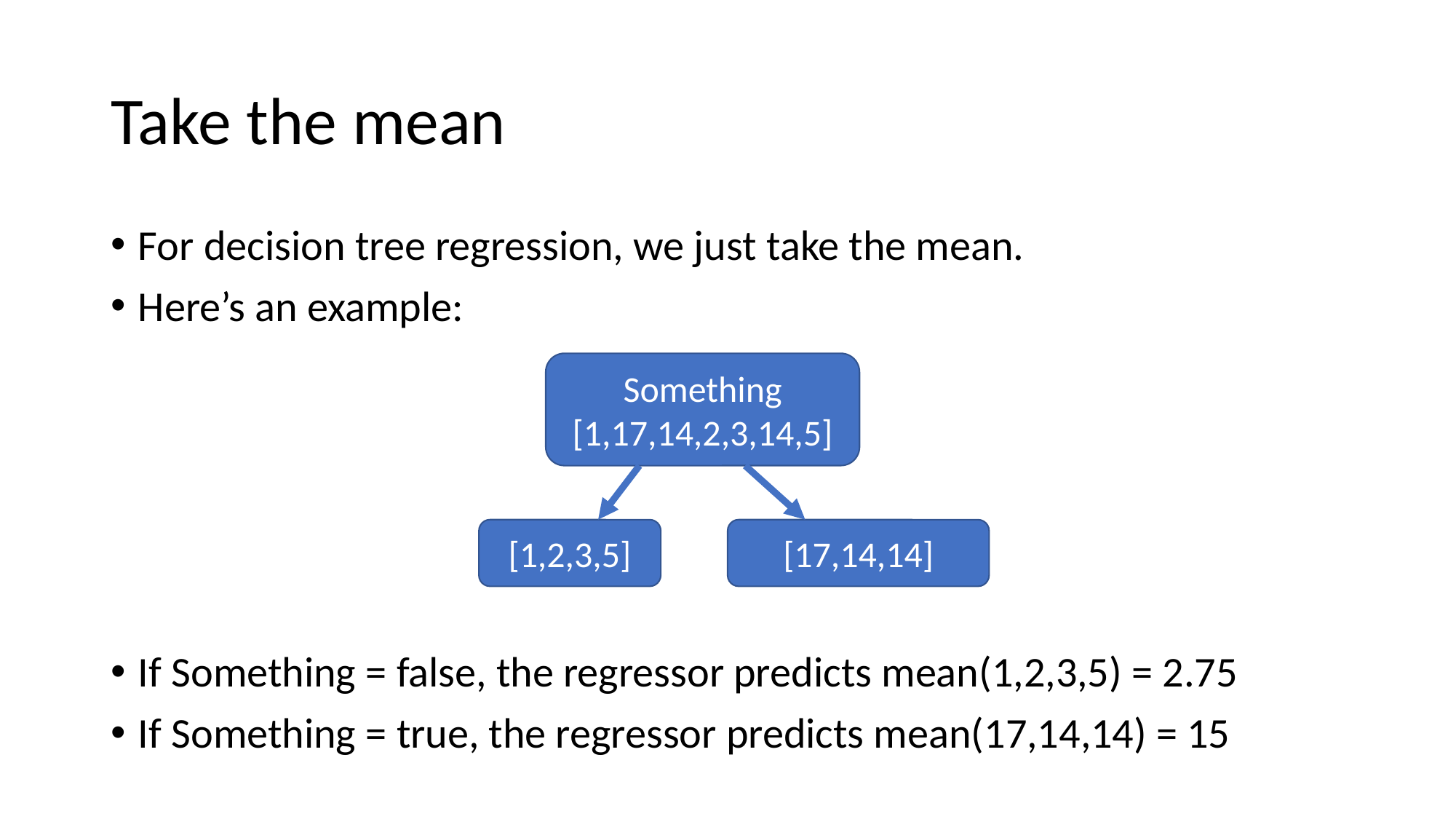

# Take the mean
For decision tree regression, we just take the mean.
Here’s an example:

If Something = false, the regressor predicts mean(1,2,3,5) = 2.75
If Something = true, the regressor predicts mean(17,14,14) = 15
Something
[1,17,14,2,3,14,5]
[1,2,3,5]
[17,14,14]